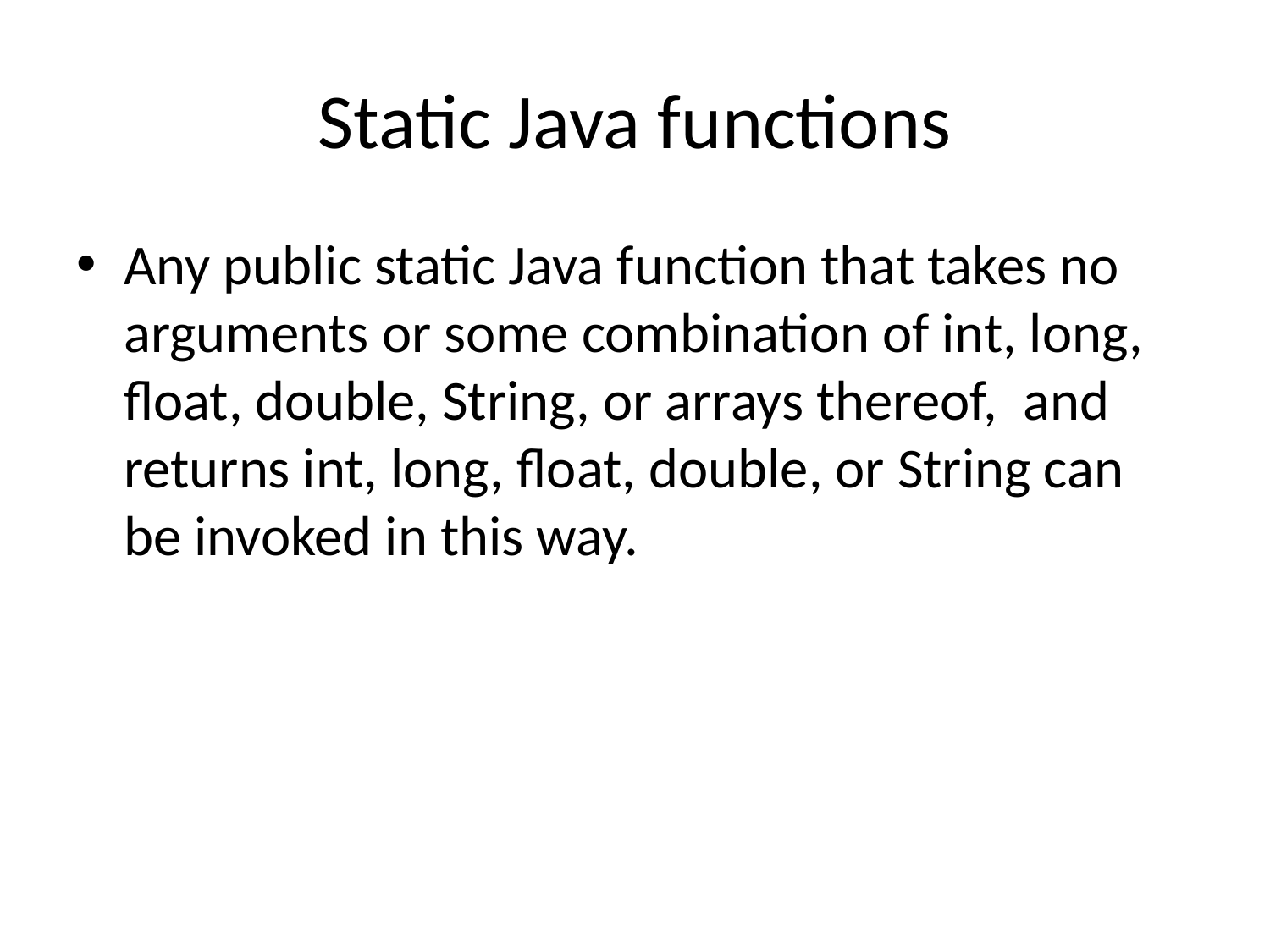

# Static Java functions
Any public static Java function that takes no arguments or some combination of int, long, float, double, String, or arrays thereof,  and returns int, long, float, double, or String can be invoked in this way.